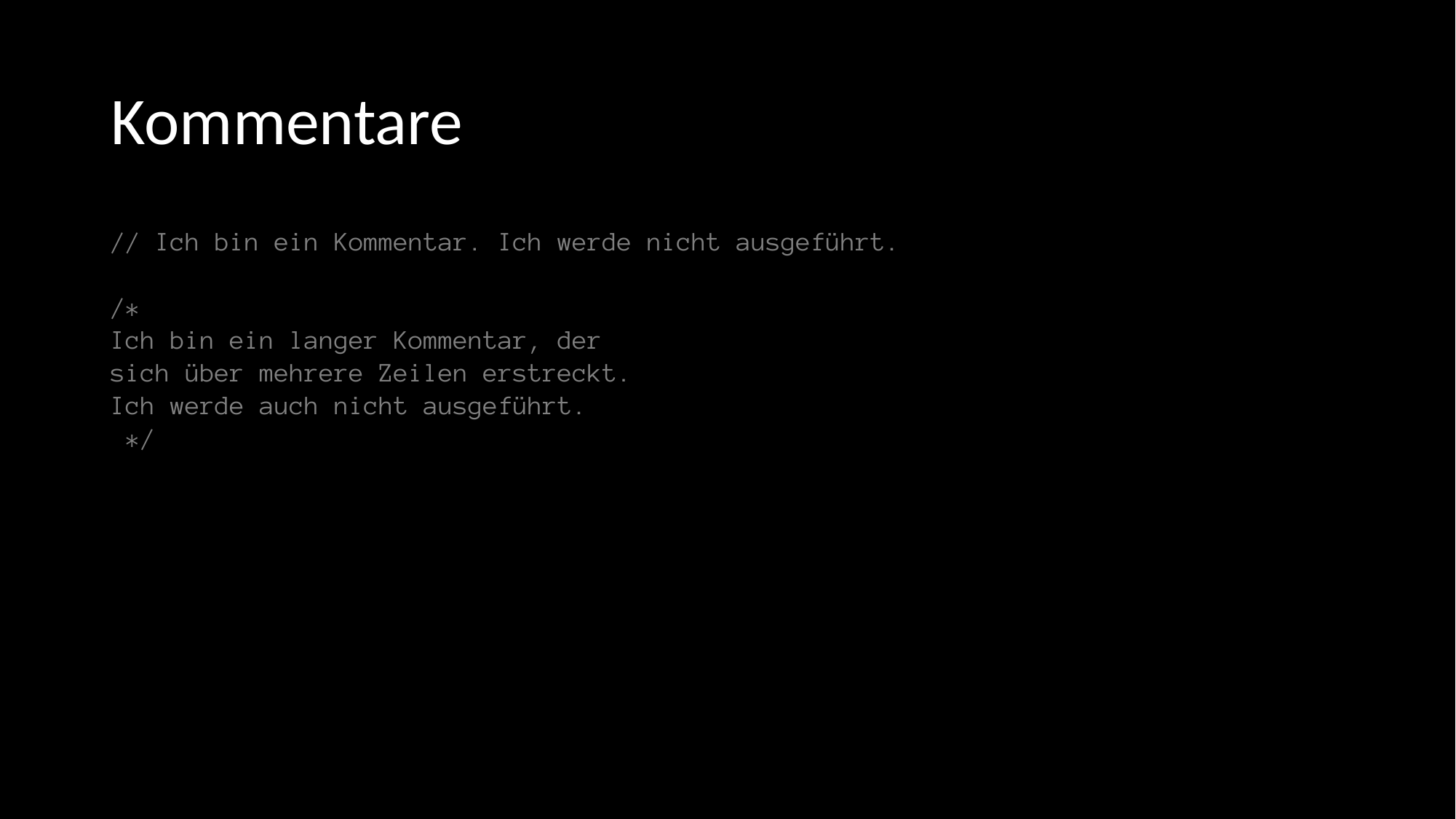

# Kommentare
// Ich bin ein Kommentar. Ich werde nicht ausgeführt.
/*
Ich bin ein langer Kommentar, der
sich über mehrere Zeilen erstreckt.
Ich werde auch nicht ausgeführt.
 */